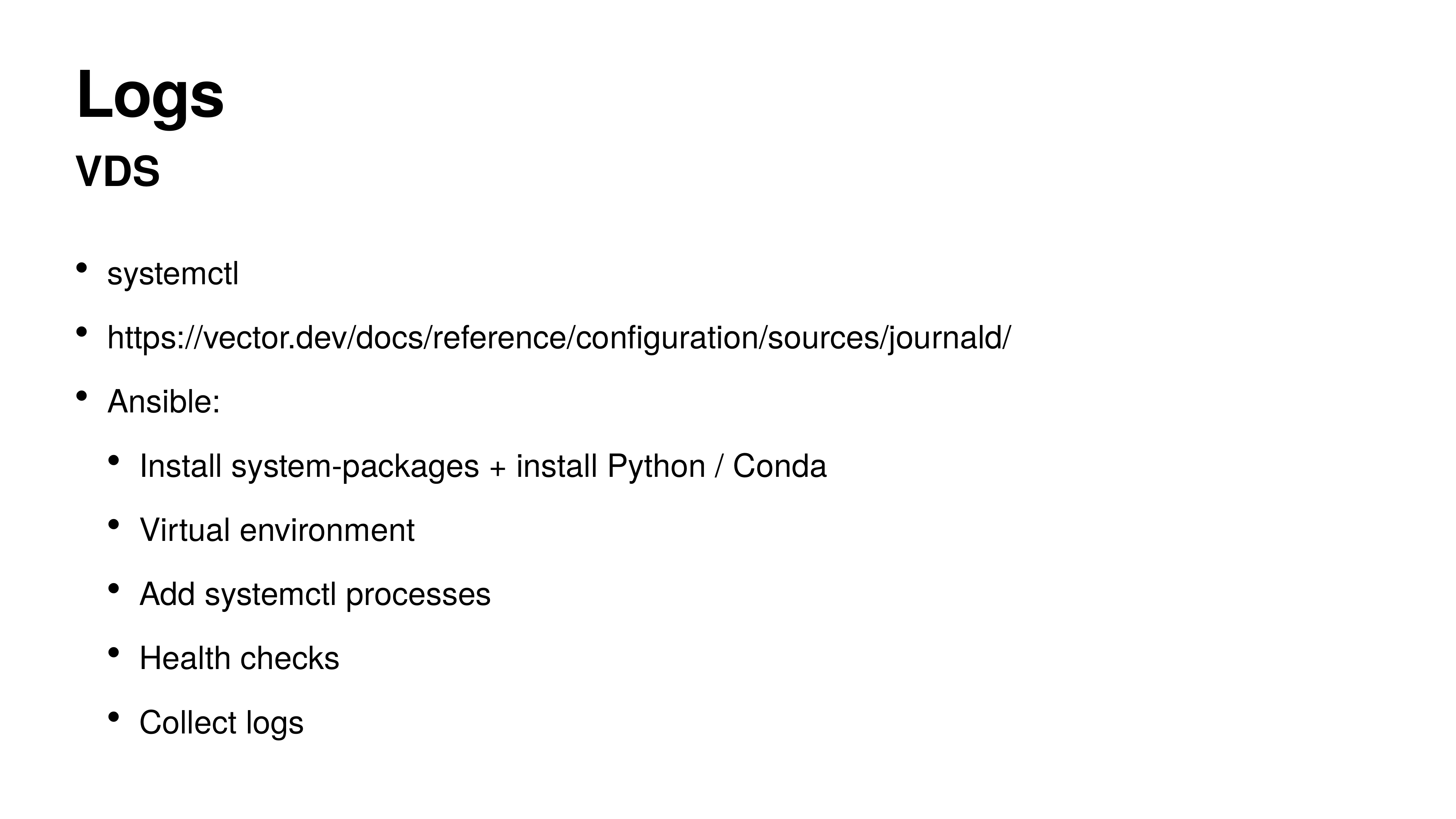

# Logs
VDS
systemctl
https://vector.dev/docs/reference/configuration/sources/journald/
Ansible:
Install system-packages + install Python / Conda
Virtual environment
Add systemctl processes
Health checks
Collect logs